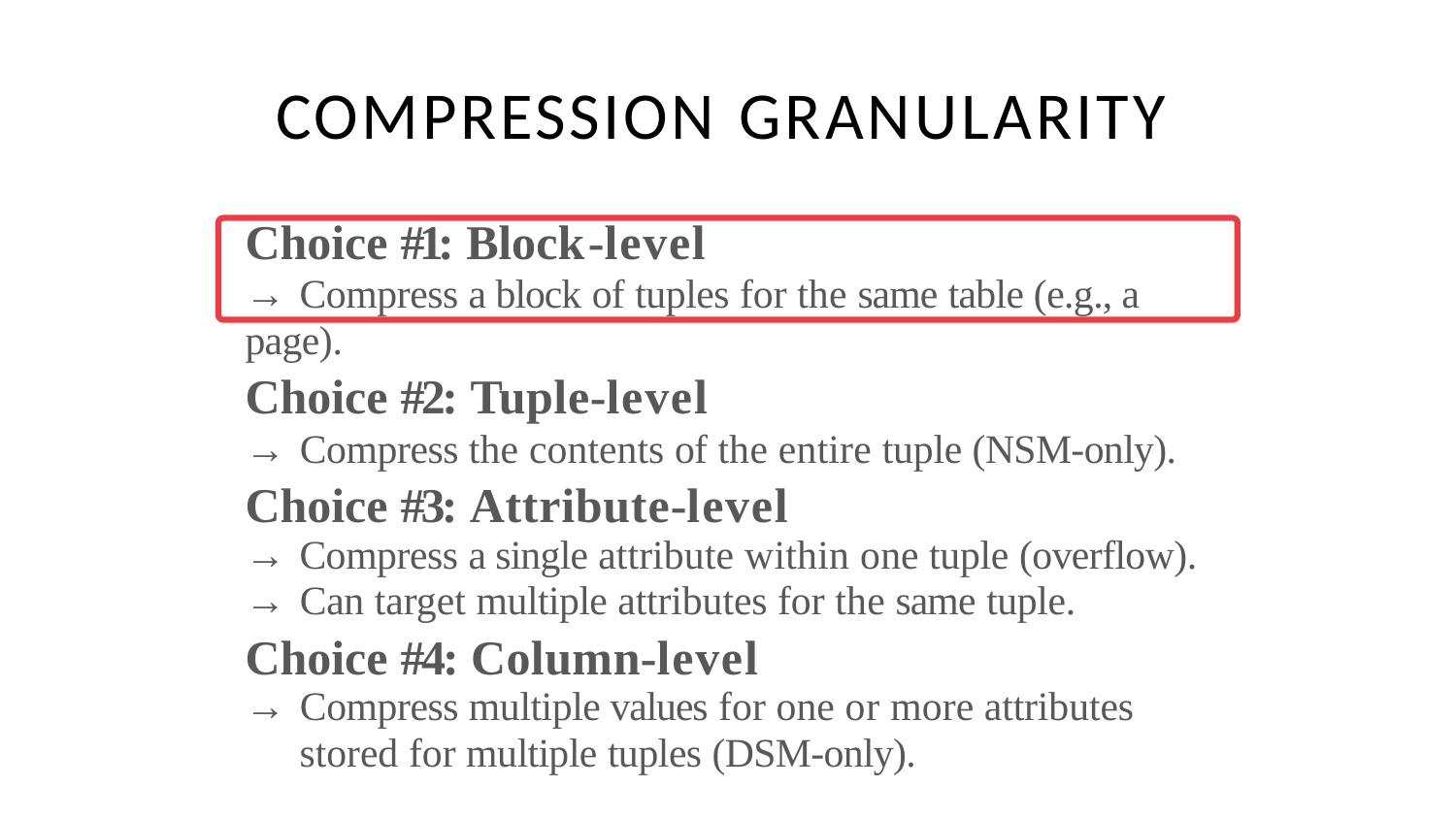

# COMPRESSION GRANULARITY
Choice #1: Block-level
→ Compress a block of tuples for the same table (e.g., a page).
Choice #2: Tuple-level
→ Compress the contents of the entire tuple (NSM-only).
Choice #3: Attribute-level
→ Compress a single attribute within one tuple (overflow).
→ Can target multiple attributes for the same tuple.
Choice #4: Column-level
→ Compress multiple values for one or more attributes
stored for multiple tuples (DSM-only).